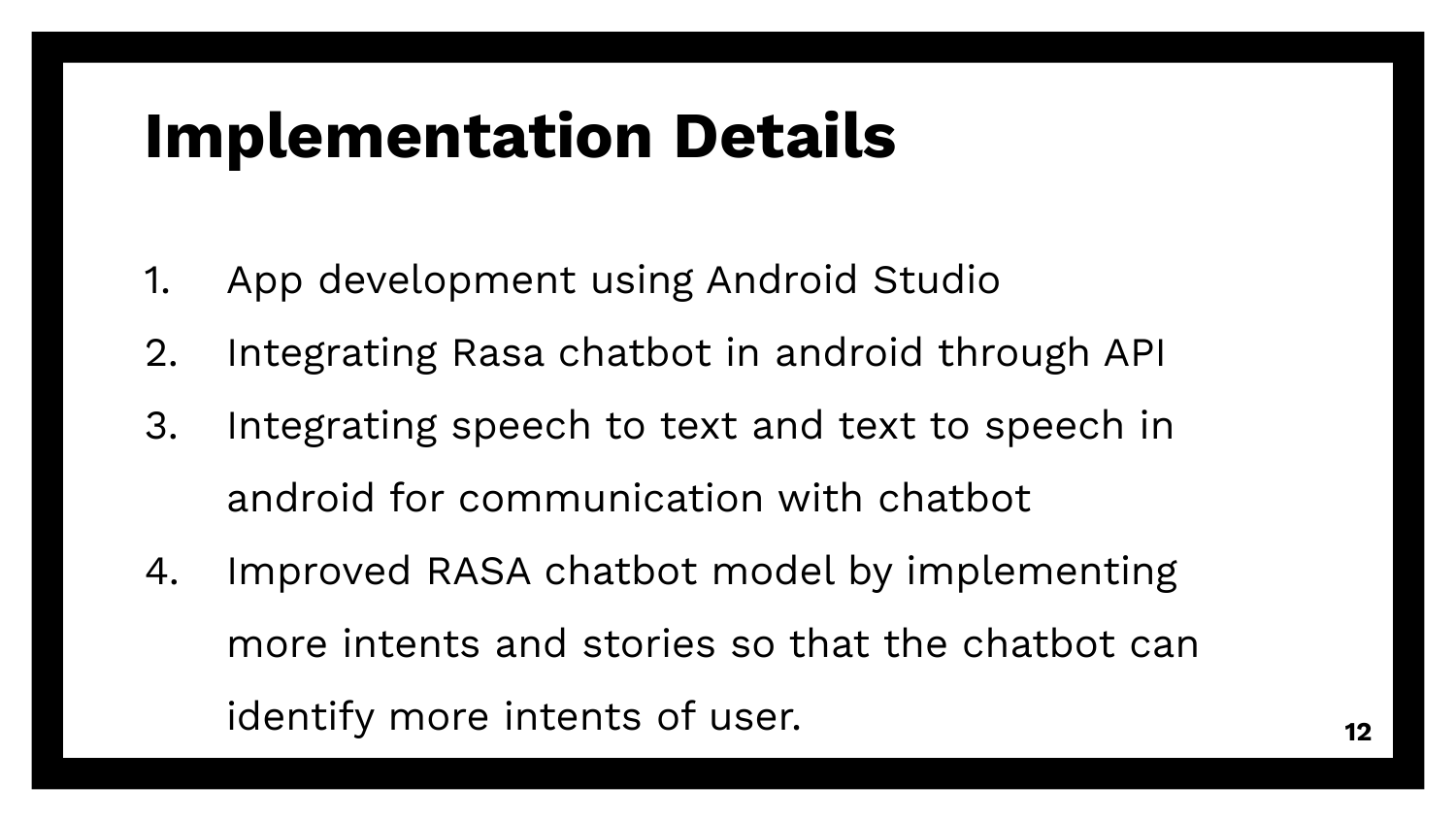

Implementation Details

App development using Android Studio
Integrating Rasa chatbot in android through API
Integrating speech to text and text to speech in android for communication with chatbot
Improved RASA chatbot model by implementing more intents and stories so that the chatbot can identify more intents of user.
12